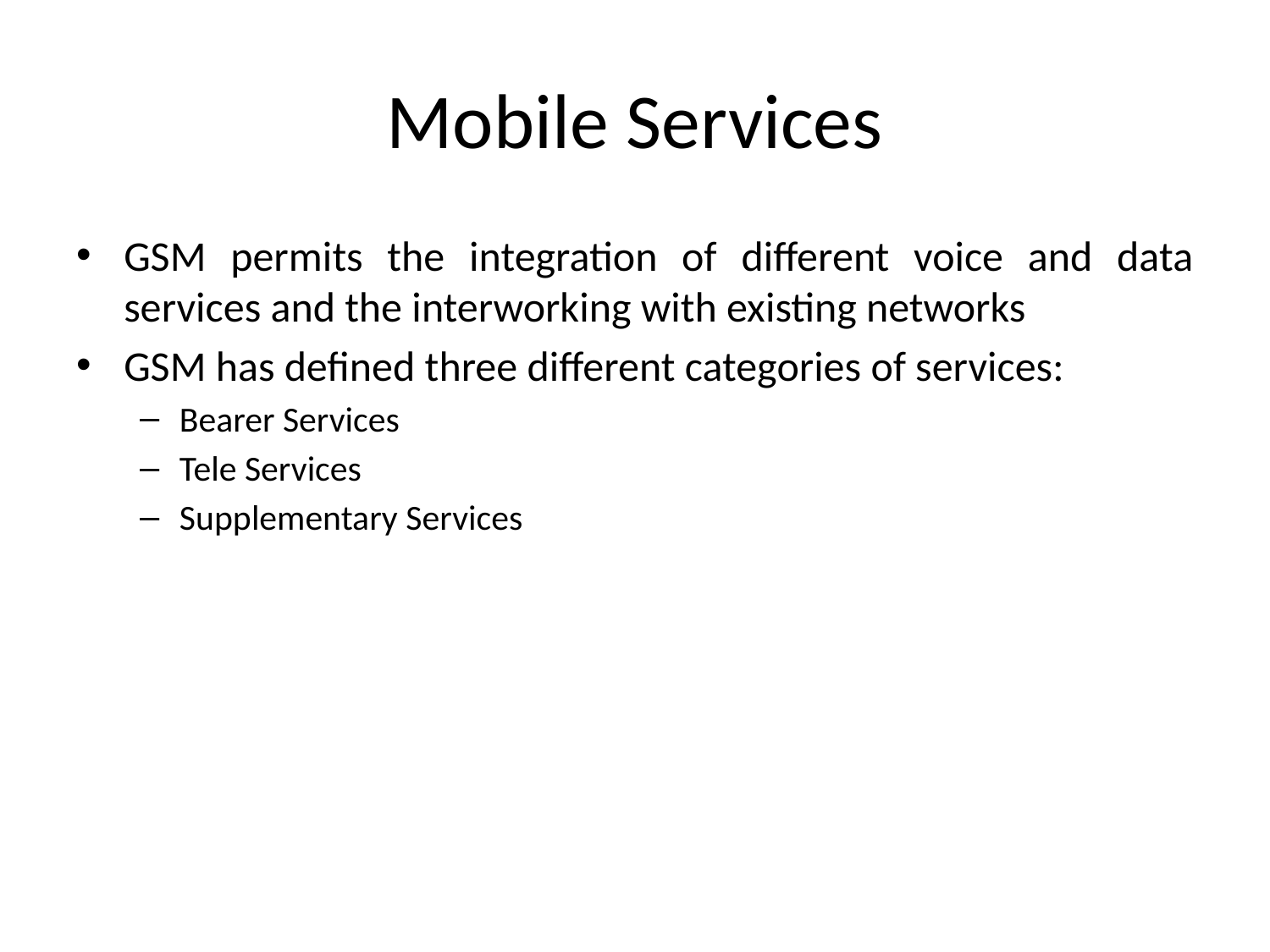

# Mobile Services
GSM permits the integration of different voice and data services and the interworking with existing networks
GSM has defined three different categories of services:
Bearer Services
Tele Services
Supplementary Services